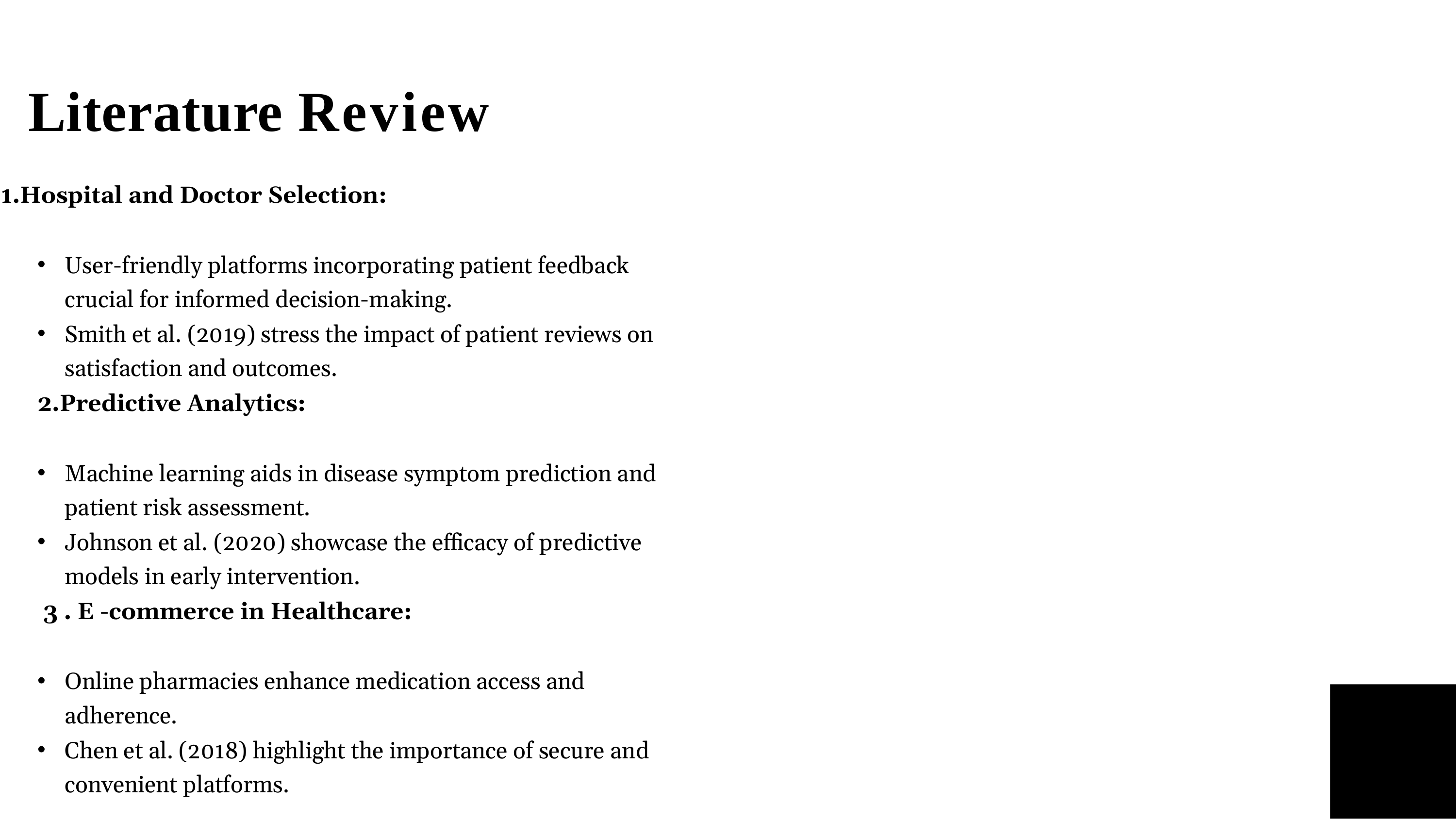

# Literature Review
1.Hospital and Doctor Selection:

User-friendly platforms incorporating patient feedback crucial for informed decision-making.
Smith et al. (2019) stress the impact of patient reviews on satisfaction and outcomes.
2.Predictive Analytics:

Machine learning aids in disease symptom prediction and patient risk assessment.
Johnson et al. (2020) showcase the efficacy of predictive models in early intervention.
 3 . E -commerce in Healthcare:

Online pharmacies enhance medication access and adherence.
Chen et al. (2018) highlight the importance of secure and convenient platforms.